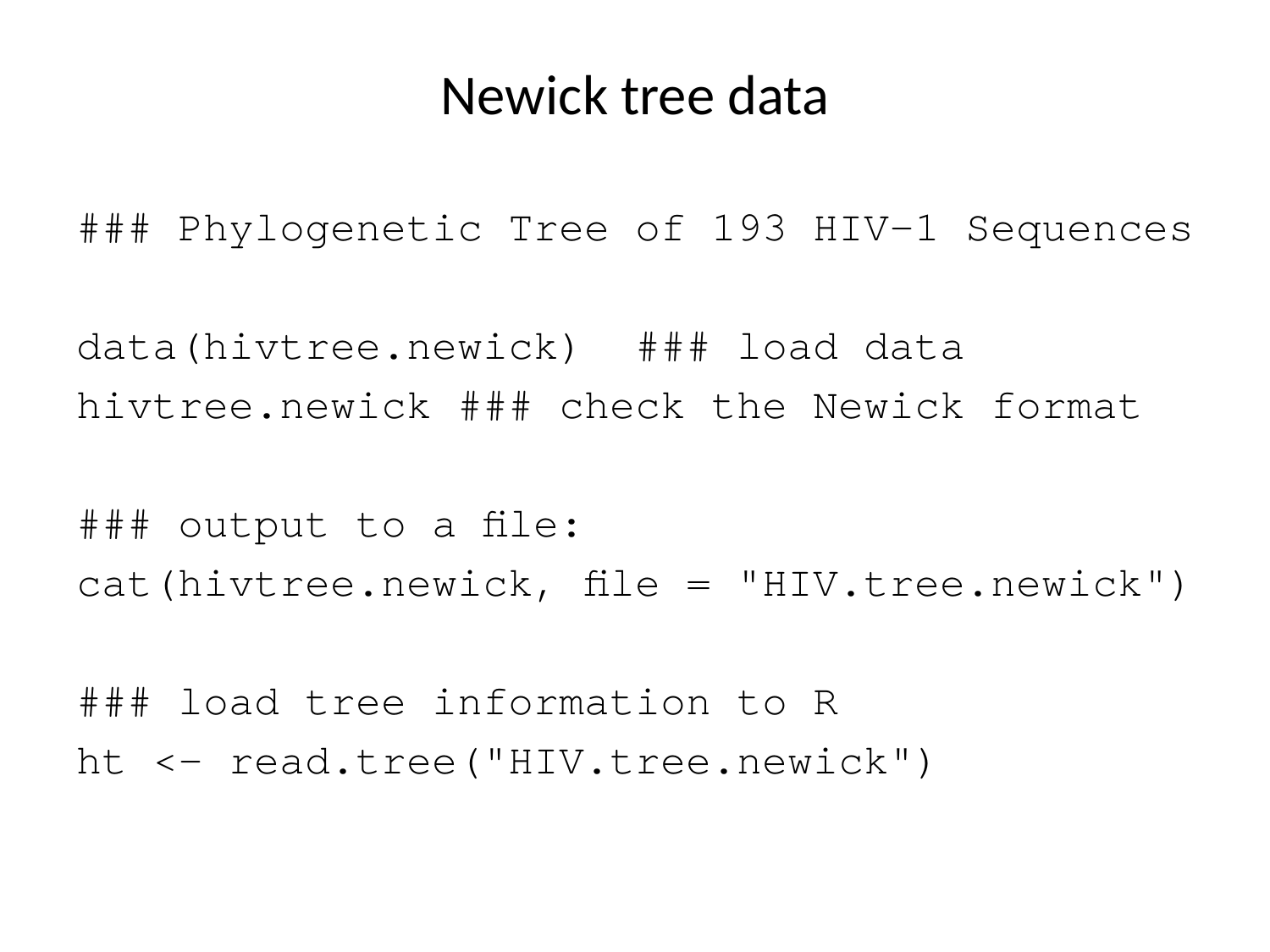

# Newick tree data
### Phylogenetic Tree of 193 HIV-1 Sequences

data(hivtree.newick)  ### load data
hivtree.newick ### check the Newick format

### output to a file:
cat(hivtree.newick, file = "HIV.tree.newick")

### load tree information to R
ht <- read.tree("HIV.tree.newick")